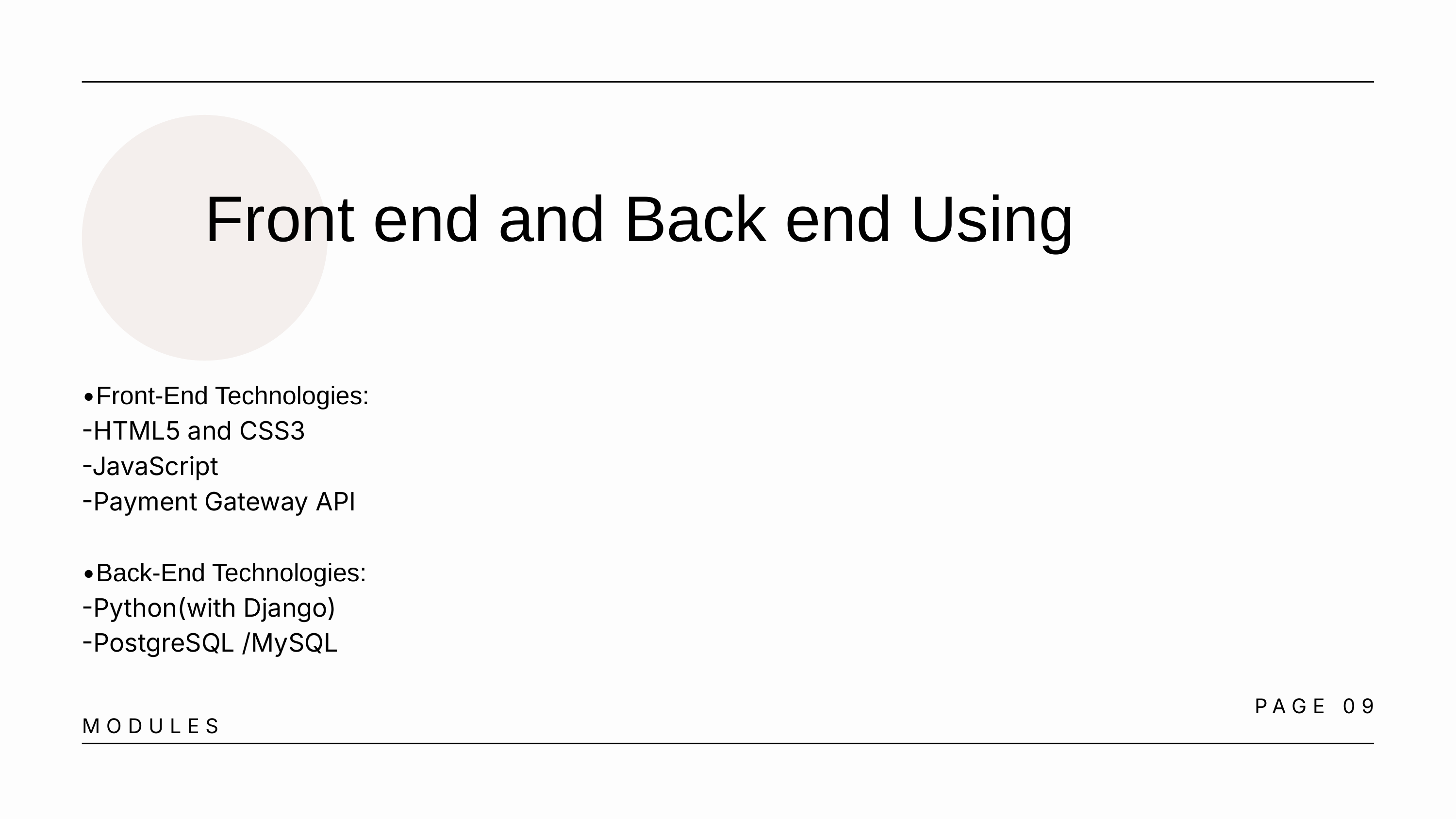

Front end and Back end Using
•Front-End Technologies:
-HTML5 and CSS3
-JavaScript
-Payment Gateway API

•Back-End Technologies:
-Python(with Django)
-PostgreSQL /MySQL

PAGE 09
MODULES